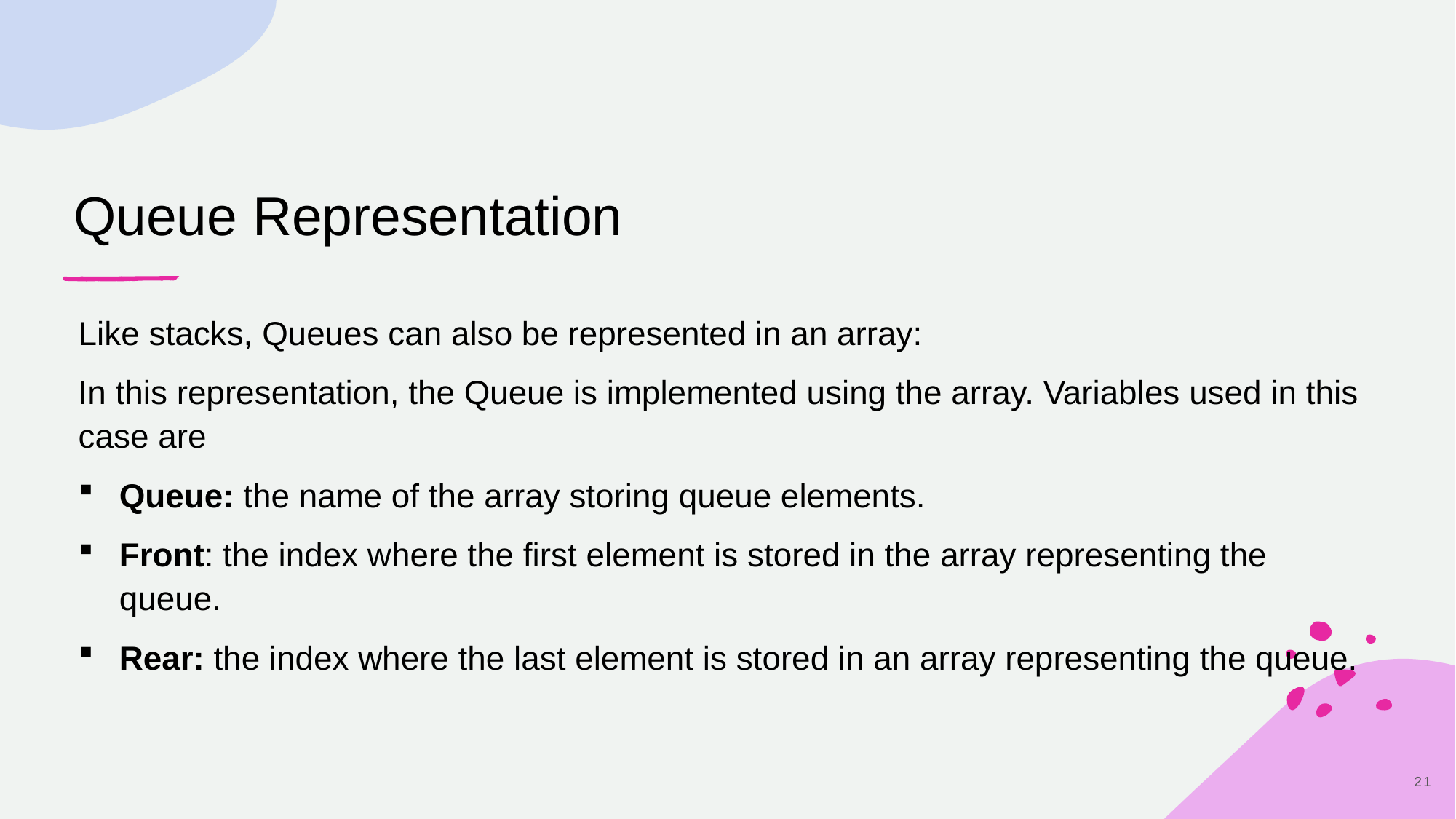

# Queue Representation
Like stacks, Queues can also be represented in an array:
In this representation, the Queue is implemented using the array. Variables used in this case are
Queue: the name of the array storing queue elements.
Front: the index where the first element is stored in the array representing the queue.
Rear: the index where the last element is stored in an array representing the queue.

21